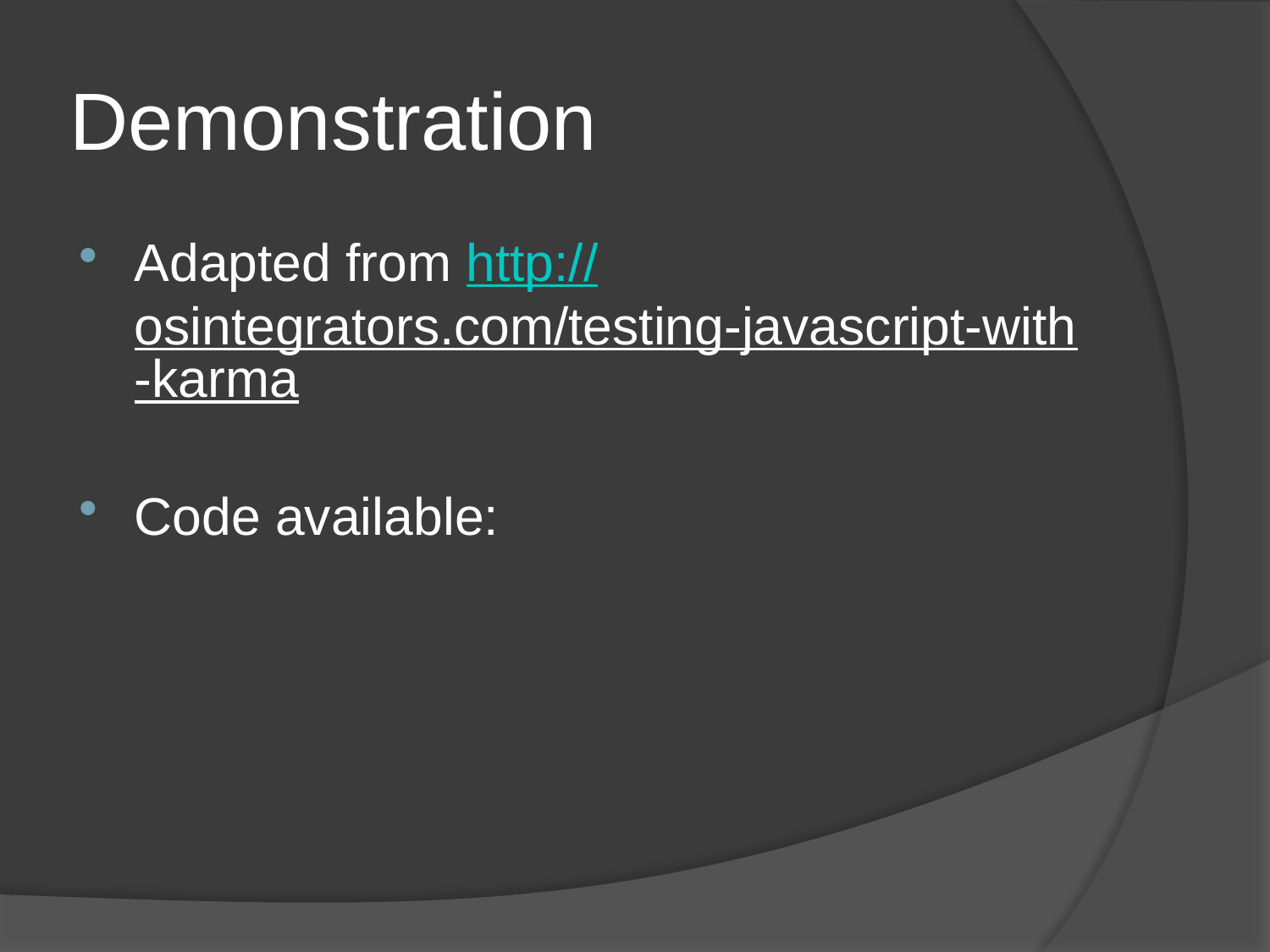

# Demonstration
Adapted from http://osintegrators.com/testing-javascript-with-karma
Code available: